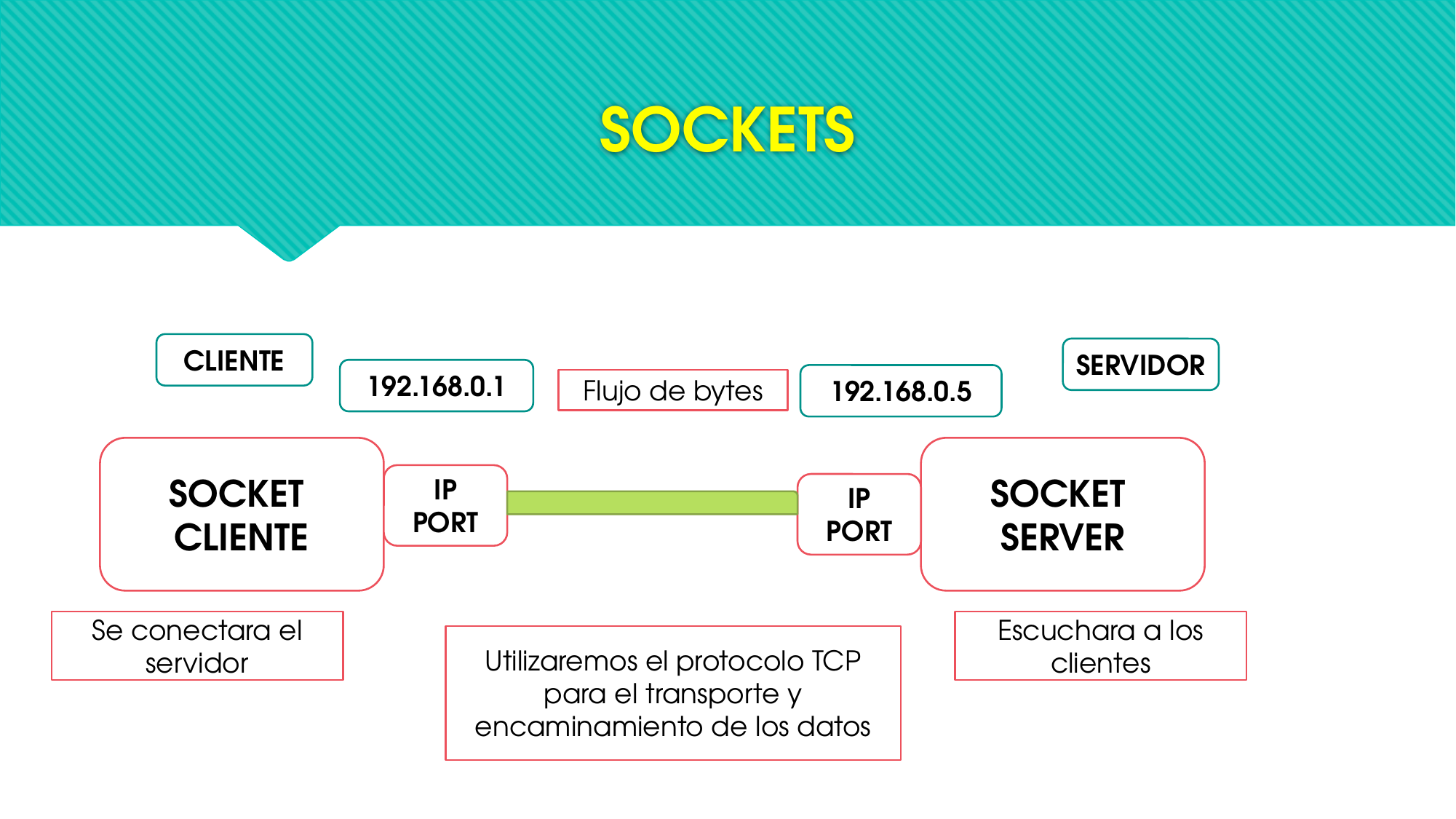

# SOCKETS

CLIENTE
SERVIDOR
192.168.0.1
192.168.0.5
Flujo de bytes
SOCKET
CLIENTE
SOCKET
SERVER
IP
PORT
IP
PORT

Escuchara a los clientes
Se conectara el servidor
Utilizaremos el protocolo TCP para el transporte y encaminamiento de los datos